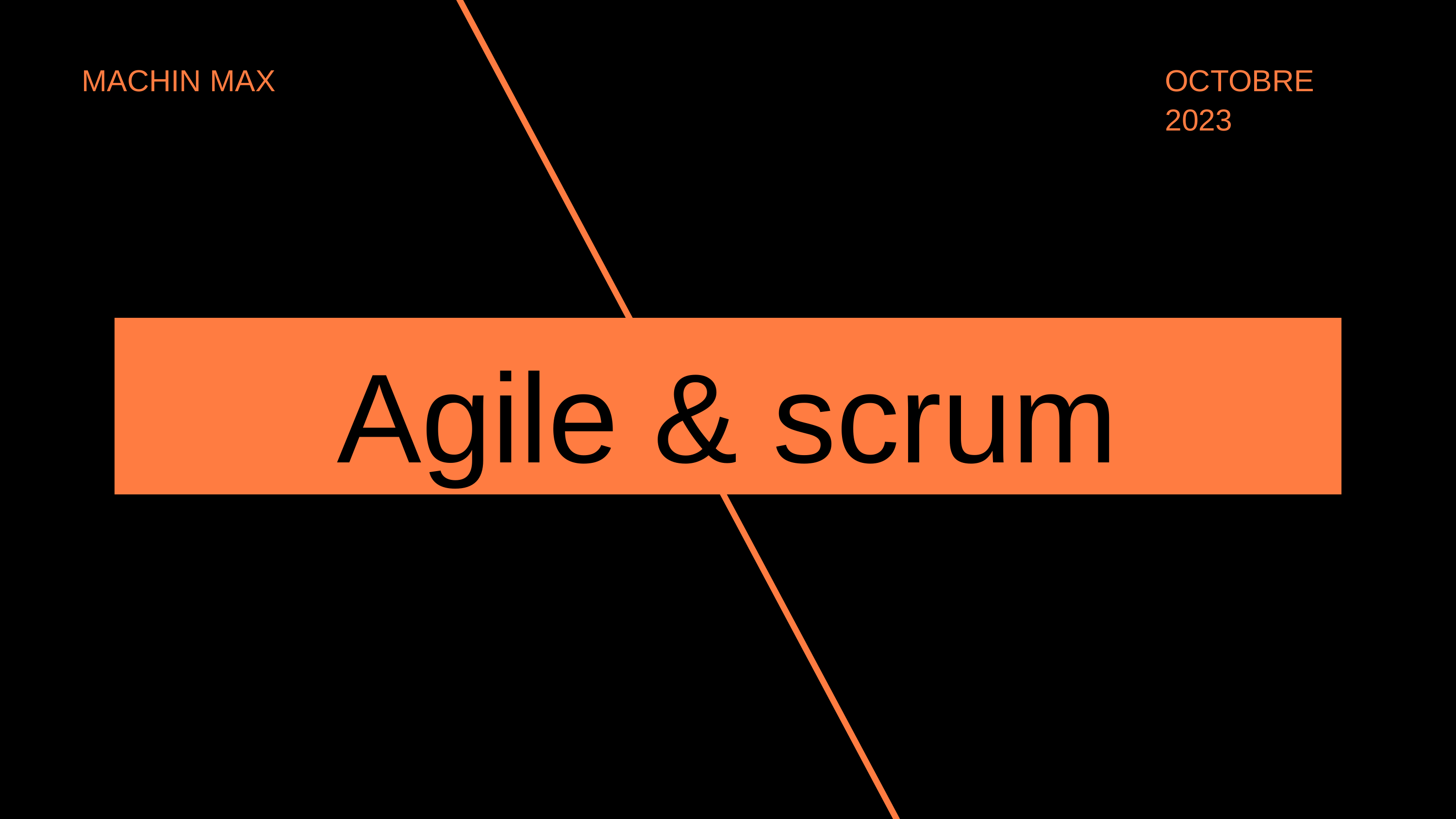

MACHIN MAX
OCTOBRE 2023

Agile & scrum